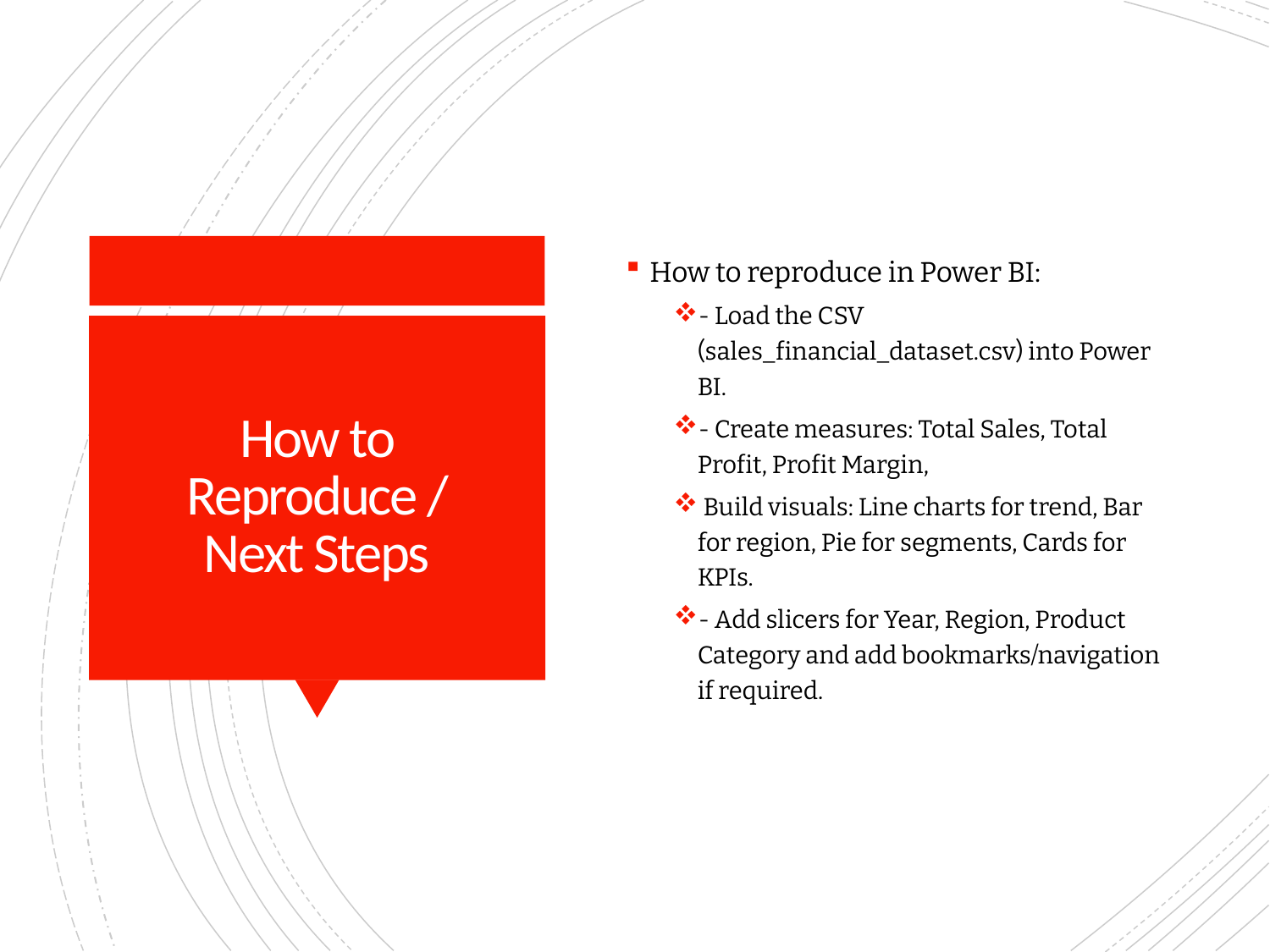

How to reproduce in Power BI:
- Load the CSV (sales_financial_dataset.csv) into Power BI.
- Create measures: Total Sales, Total Profit, Profit Margin,
 Build visuals: Line charts for trend, Bar for region, Pie for segments, Cards for KPIs.
- Add slicers for Year, Region, Product Category and add bookmarks/navigation if required.
# How to Reproduce / Next Steps